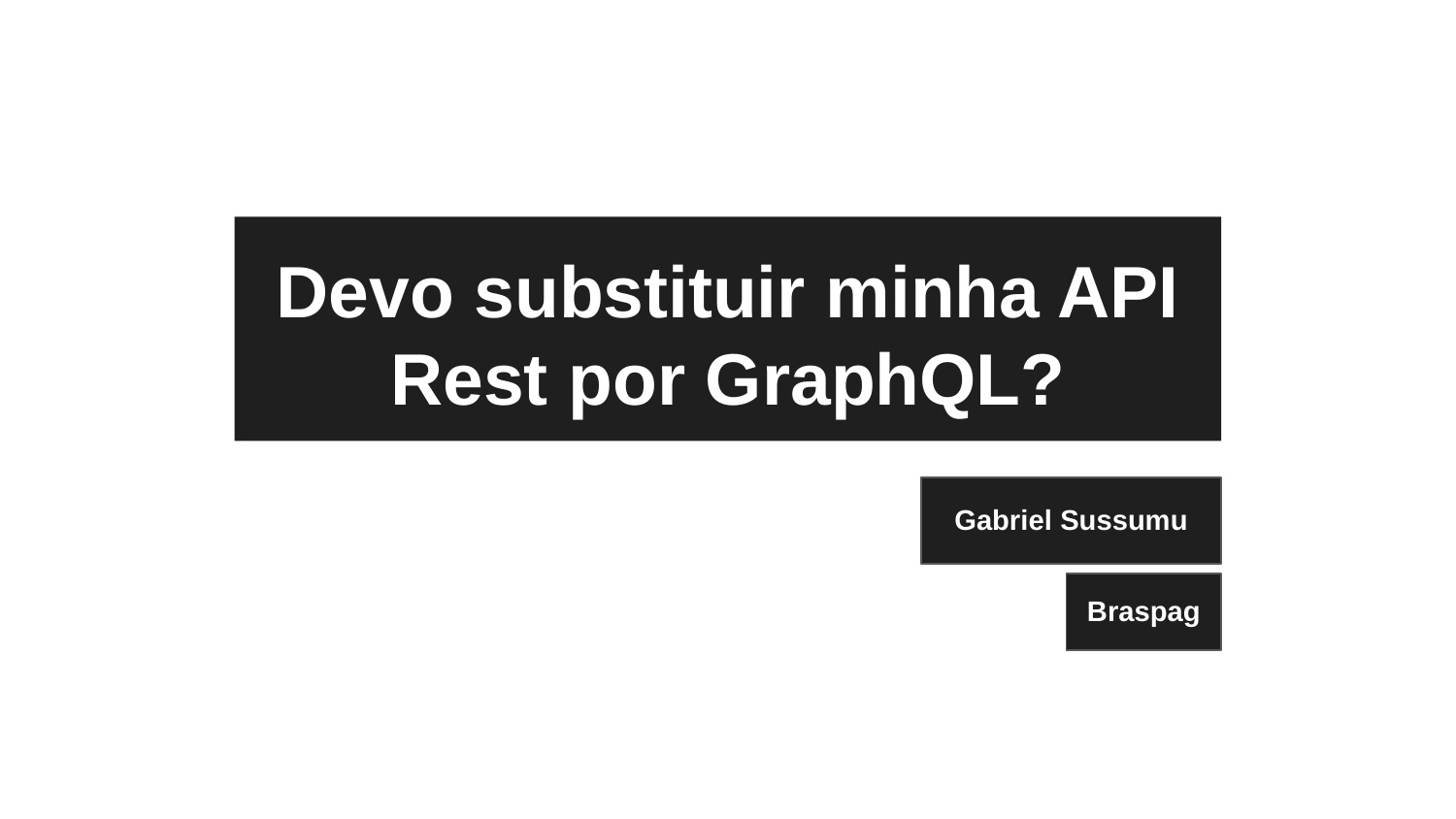

Devo substituir minha API Rest por GraphQL?

Gabriel Sussumu

Braspag